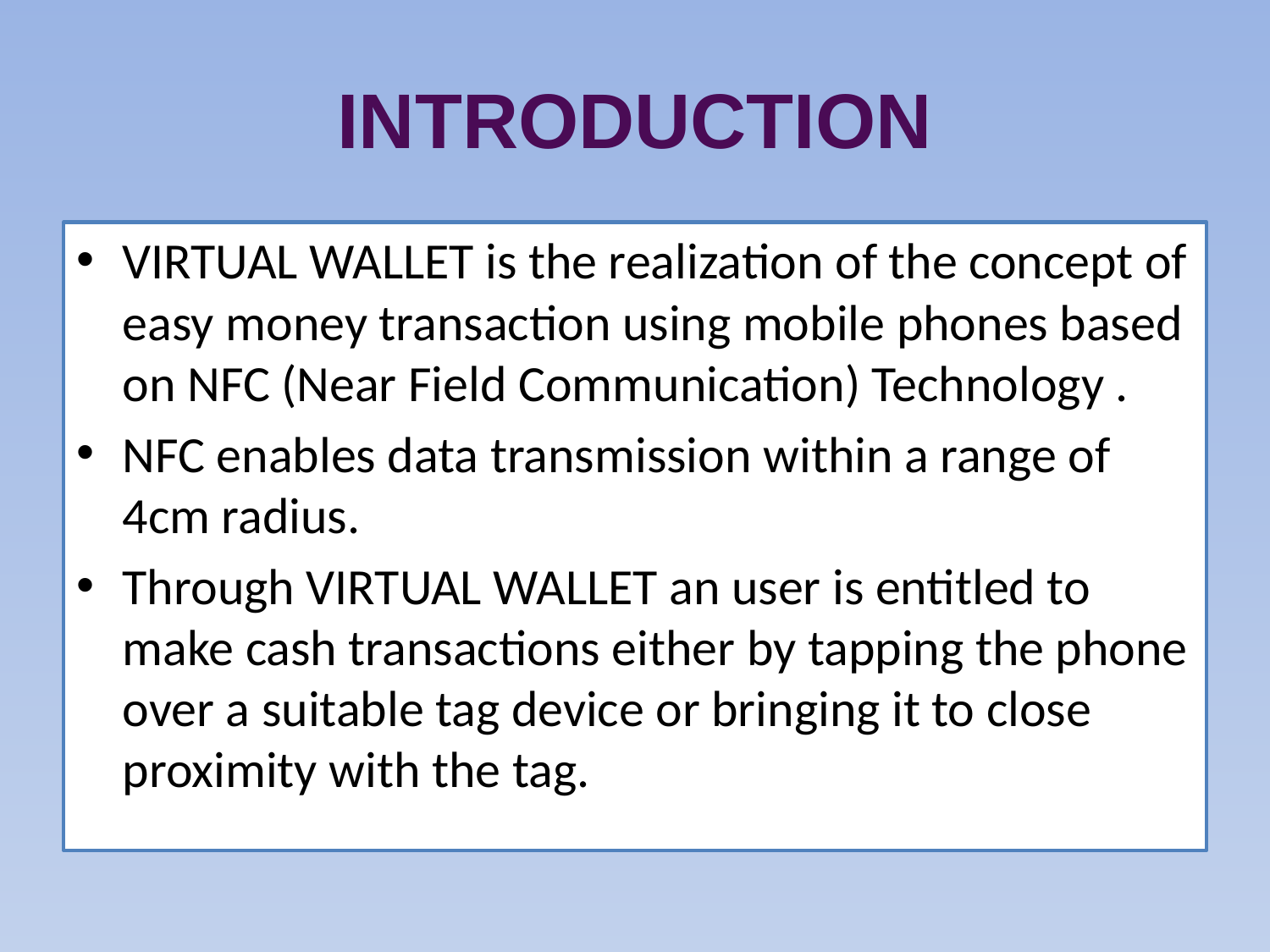

# INTRODUCTION
VIRTUAL WALLET is the realization of the concept of easy money transaction using mobile phones based on NFC (Near Field Communication) Technology .
NFC enables data transmission within a range of 4cm radius.
Through VIRTUAL WALLET an user is entitled to make cash transactions either by tapping the phone over a suitable tag device or bringing it to close proximity with the tag.